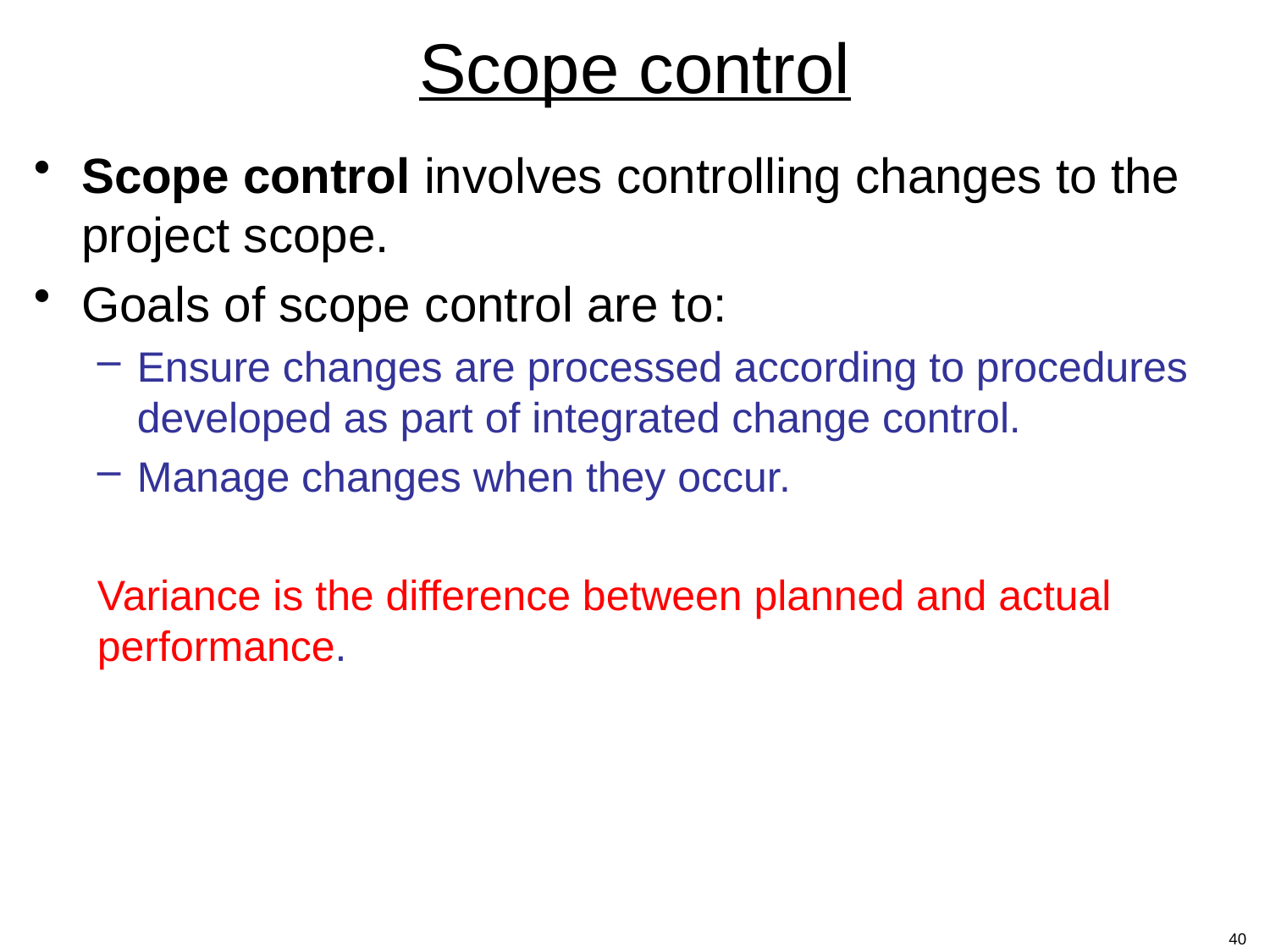

# Scope control
Scope control involves controlling changes to the project scope.
Goals of scope control are to:
Ensure changes are processed according to procedures developed as part of integrated change control.
Manage changes when they occur.

Variance is the difference between planned and actual performance.
40